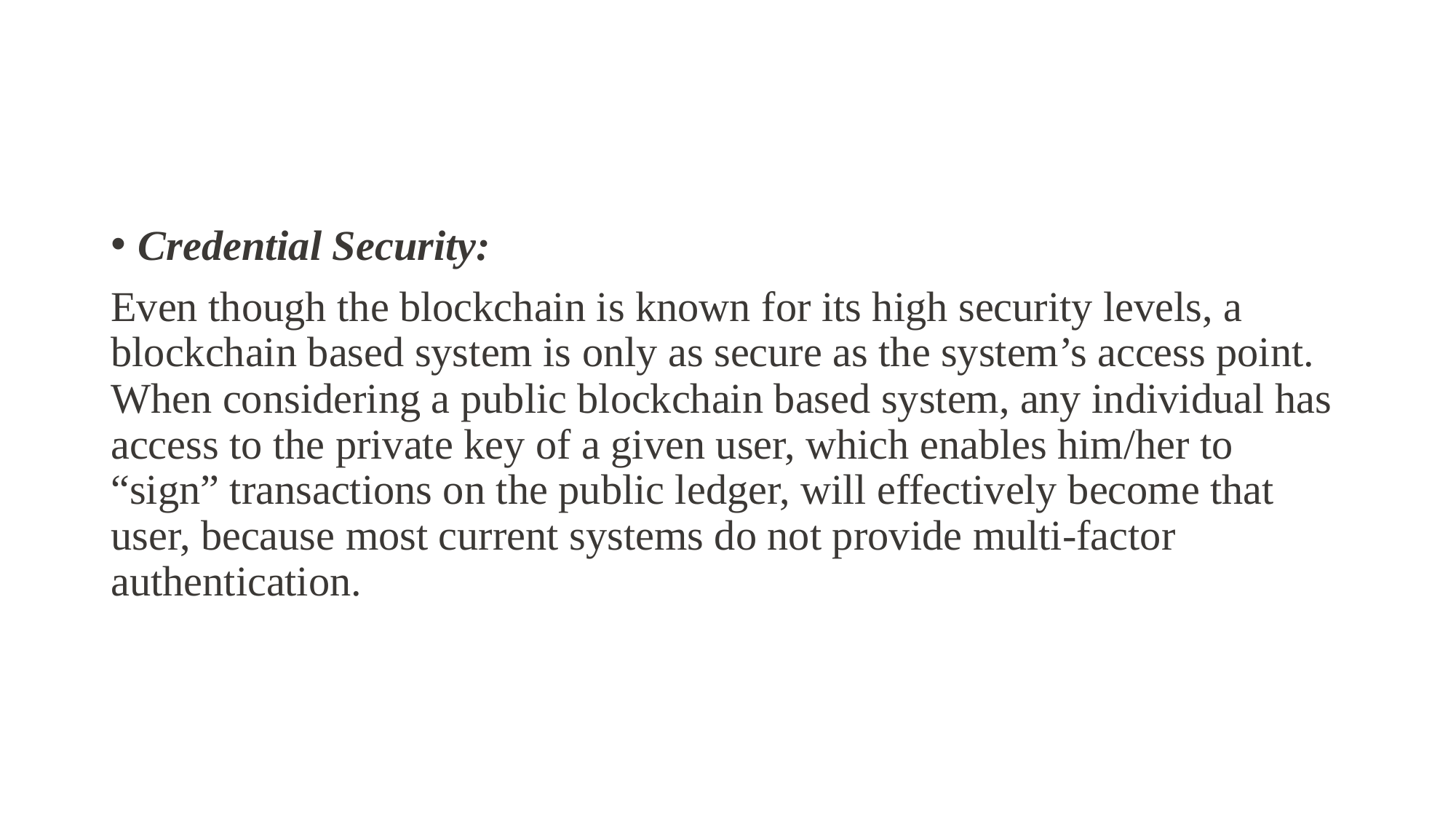

Credential Security:
Even though the blockchain is known for its high security levels, a blockchain based system is only as secure as the system’s access point. When considering a public blockchain based system, any individual has access to the private key of a given user, which enables him/her to “sign” transactions on the public ledger, will effectively become that user, because most current systems do not provide multi-factor authentication.